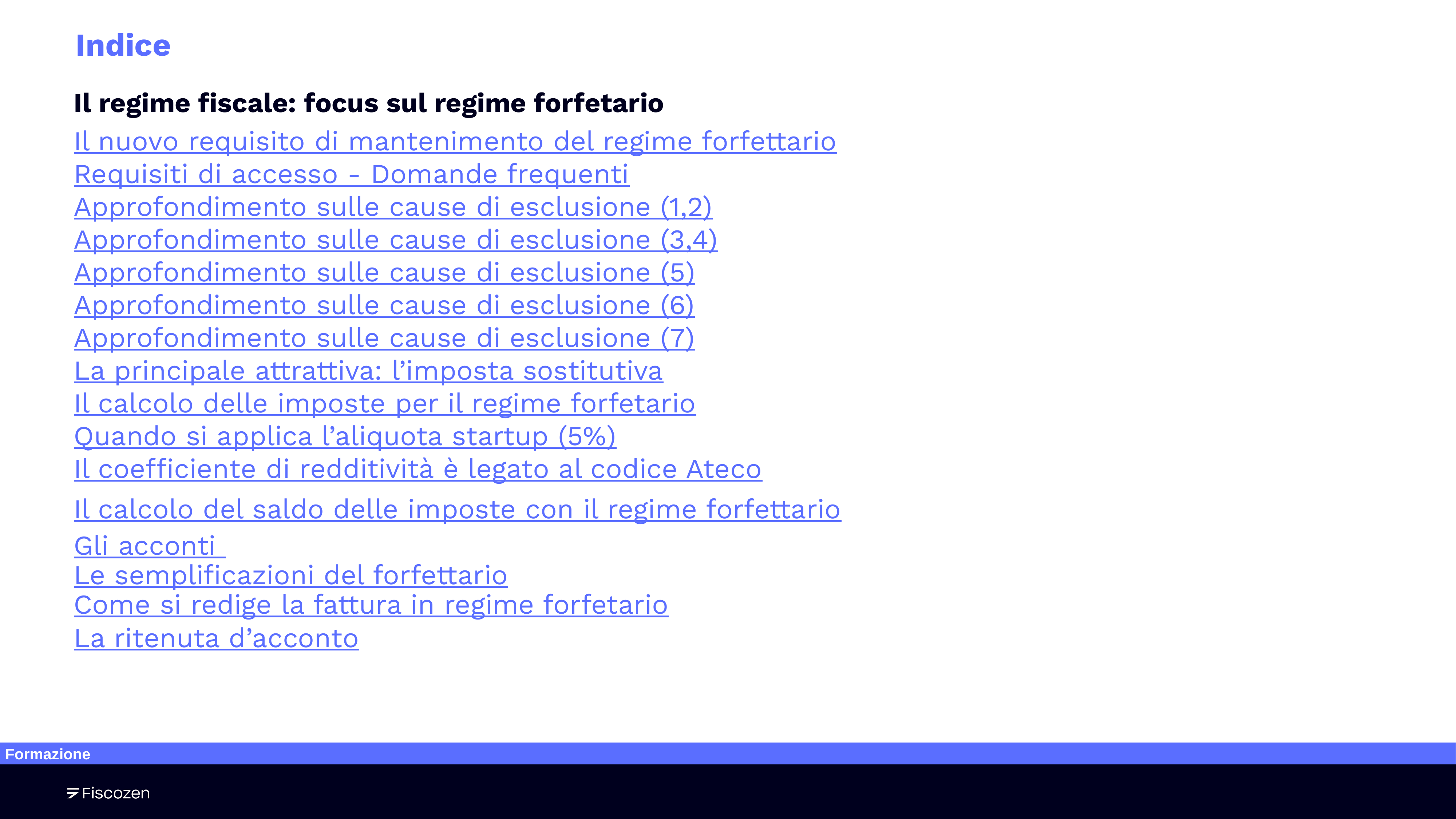

Indice
Il regime fiscale: focus sul regime forfetario
Il nuovo requisito di mantenimento del regime forfettario
Requisiti di accesso - Domande frequenti
Approfondimento sulle cause di esclusione (1,2)
Approfondimento sulle cause di esclusione (3,4)
Approfondimento sulle cause di esclusione (5)
Approfondimento sulle cause di esclusione (6)
Approfondimento sulle cause di esclusione (7)
La principale attrattiva: l’imposta sostitutiva
Il calcolo delle imposte per il regime forfetario
Quando si applica l’aliquota startup (5%)
Il coefficiente di redditività è legato al codice Ateco
Il calcolo del saldo delle imposte con il regime forfettario
Gli acconti
Le semplificazioni del forfettario
Come si redige la fattura in regime forfetario
La ritenuta d’acconto

Formazione